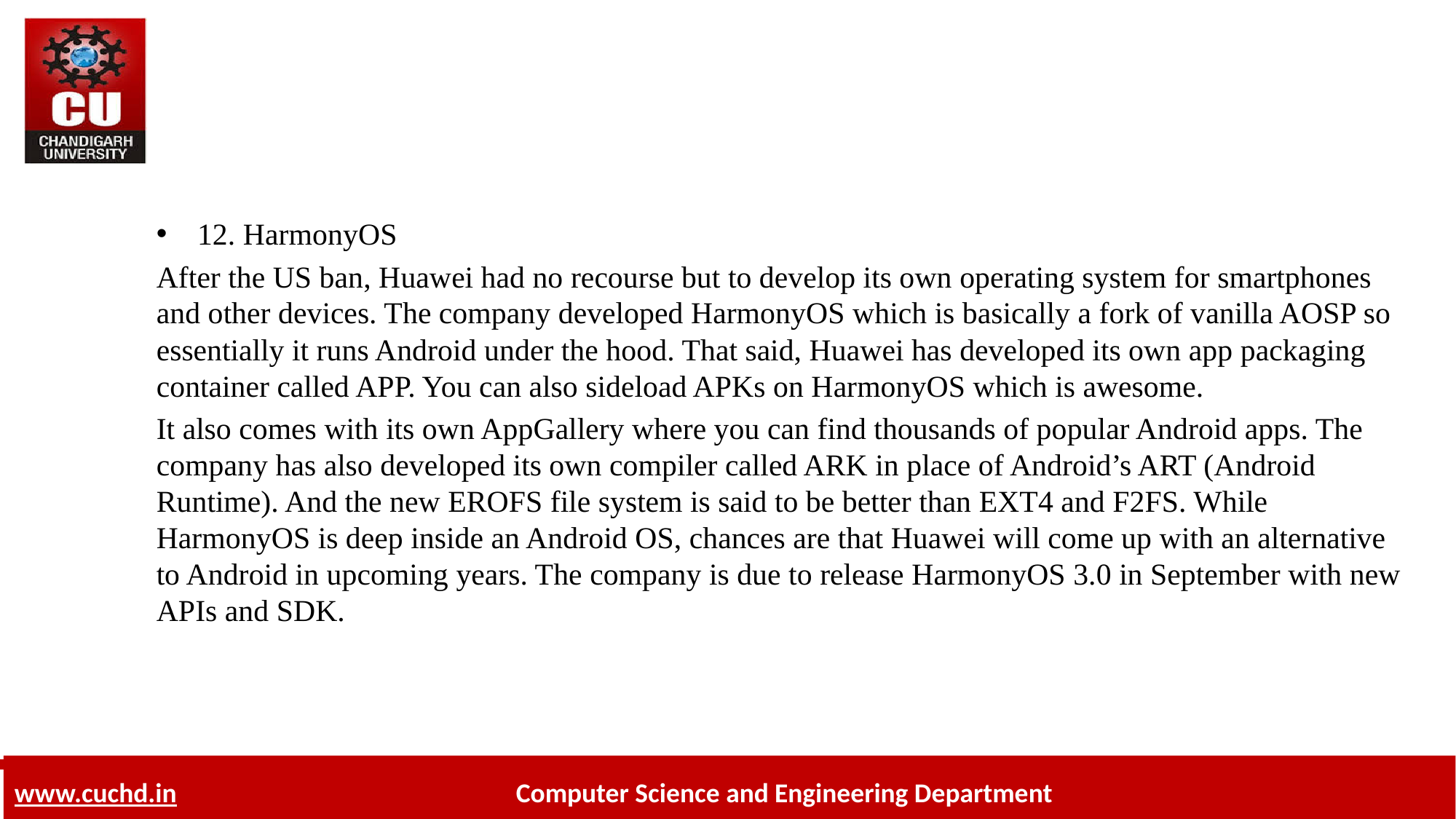

12. HarmonyOS
After the US ban, Huawei had no recourse but to develop its own operating system for smartphones and other devices. The company developed HarmonyOS which is basically a fork of vanilla AOSP so essentially it runs Android under the hood. That said, Huawei has developed its own app packaging container called APP. You can also sideload APKs on HarmonyOS which is awesome.
It also comes with its own AppGallery where you can find thousands of popular Android apps. The company has also developed its own compiler called ARK in place of Android’s ART (Android Runtime). And the new EROFS file system is said to be better than EXT4 and F2FS. While HarmonyOS is deep inside an Android OS, chances are that Huawei will come up with an alternative to Android in upcoming years. The company is due to release HarmonyOS 3.0 in September with new APIs and SDK.